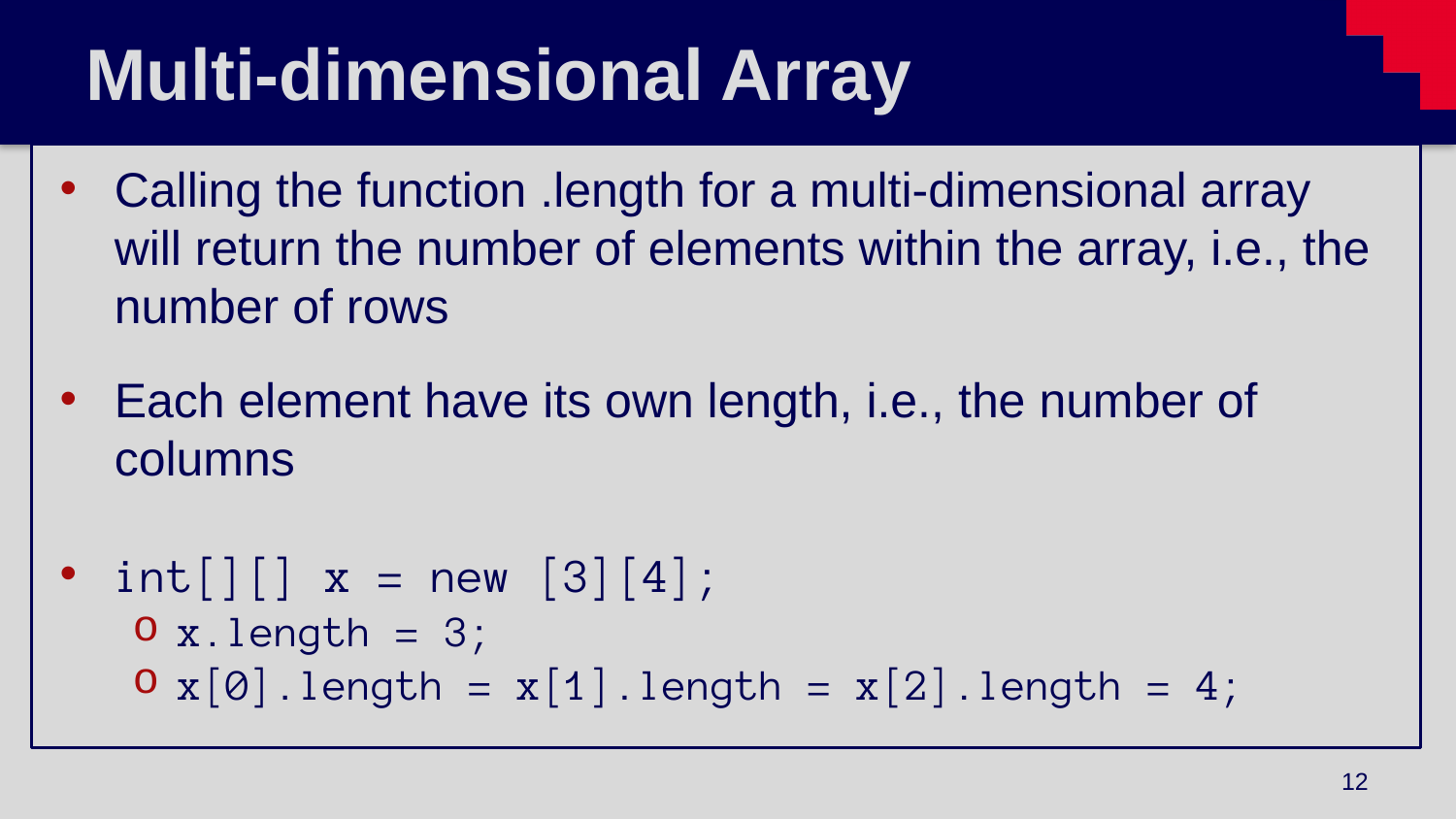

# Multi-dimensional Array
Calling the function .length for a multi-dimensional array will return the number of elements within the array, i.e., the number of rows
Each element have its own length, i.e., the number of columns

int[][] x = new [3][4];
x.length = 3;
x[0].length = x[1].length = x[2].length = 4;
12